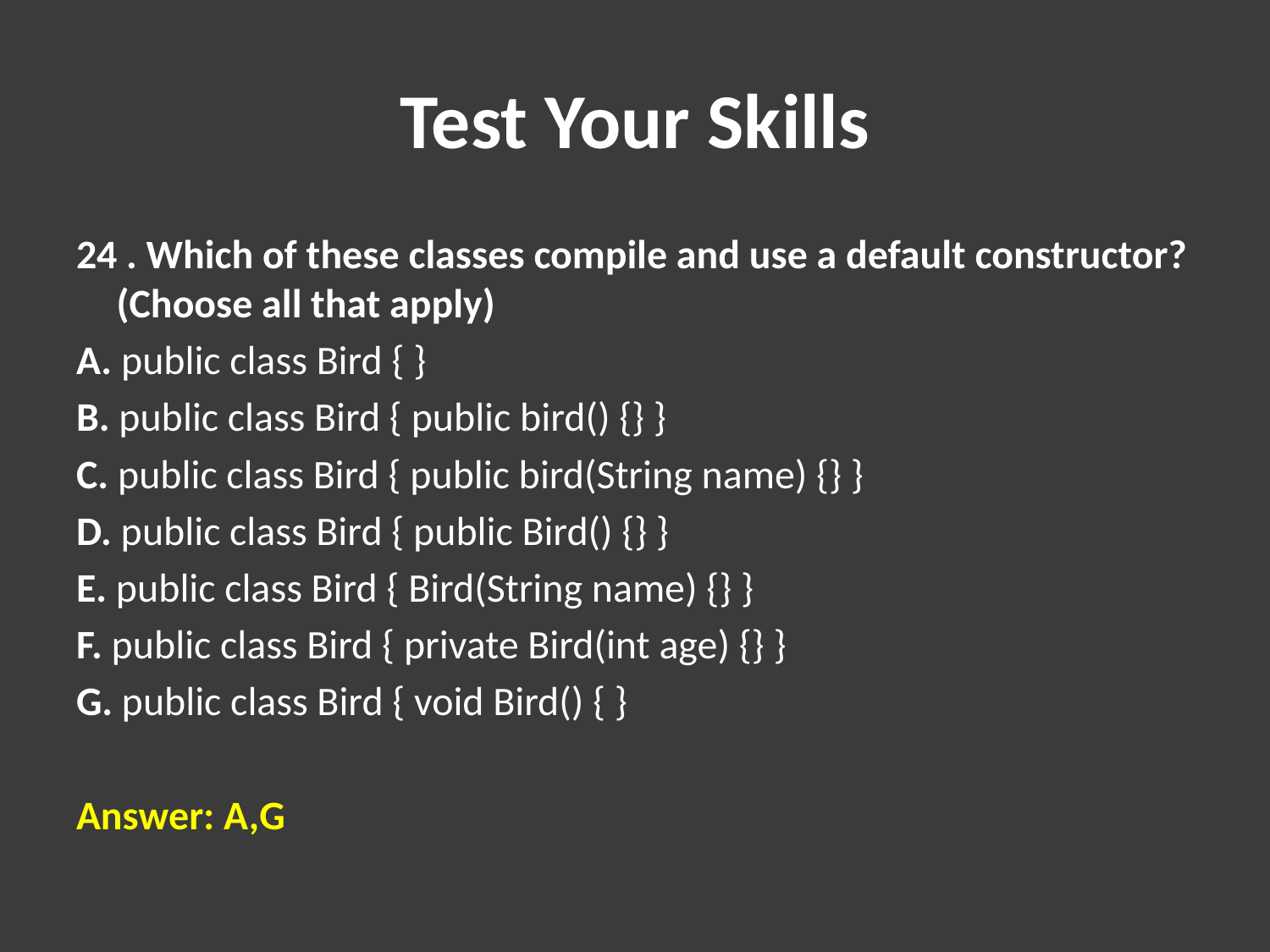

# Test Your Skills
24 . Which of these classes compile and use a default constructor? (Choose all that apply)
A. public class Bird { }
B. public class Bird { public bird() {} }
C. public class Bird { public bird(String name) {} }
D. public class Bird { public Bird() {} }
E. public class Bird { Bird(String name) {} }
F. public class Bird { private Bird(int age) {} }
G. public class Bird { void Bird() { }

Answer: A,G